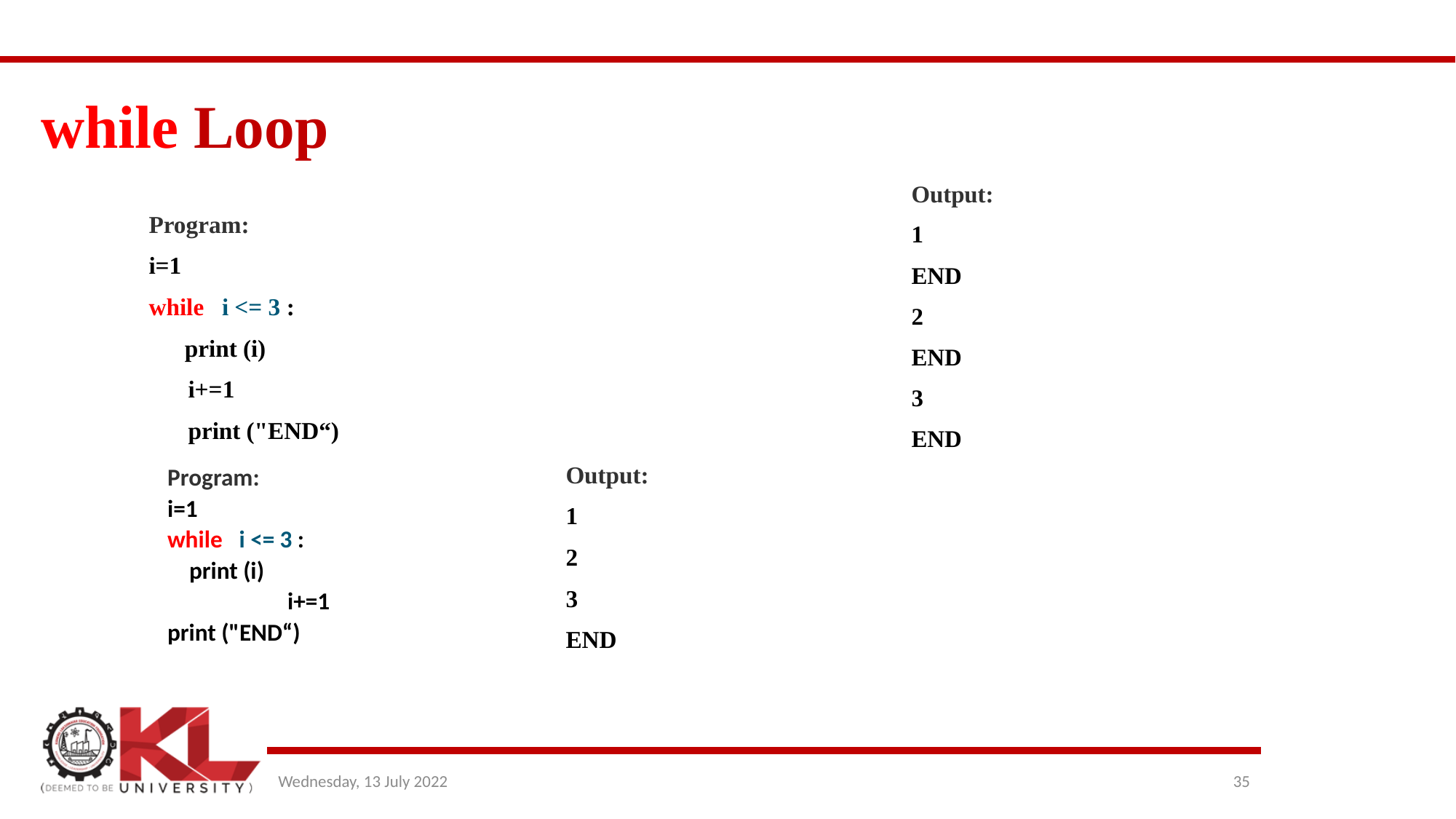

# while Loop
Output:
1
END
2
END
3
END

Program:
i=1
while   i <= 3 :
      print (i)
	  i+=1
	  print ("END“)

Program:
i=1
while   i <= 3 :
    print (i)
	  i+=1
print ("END“)
Output:
1
2
3
END
Wednesday, 13 July 2022
35